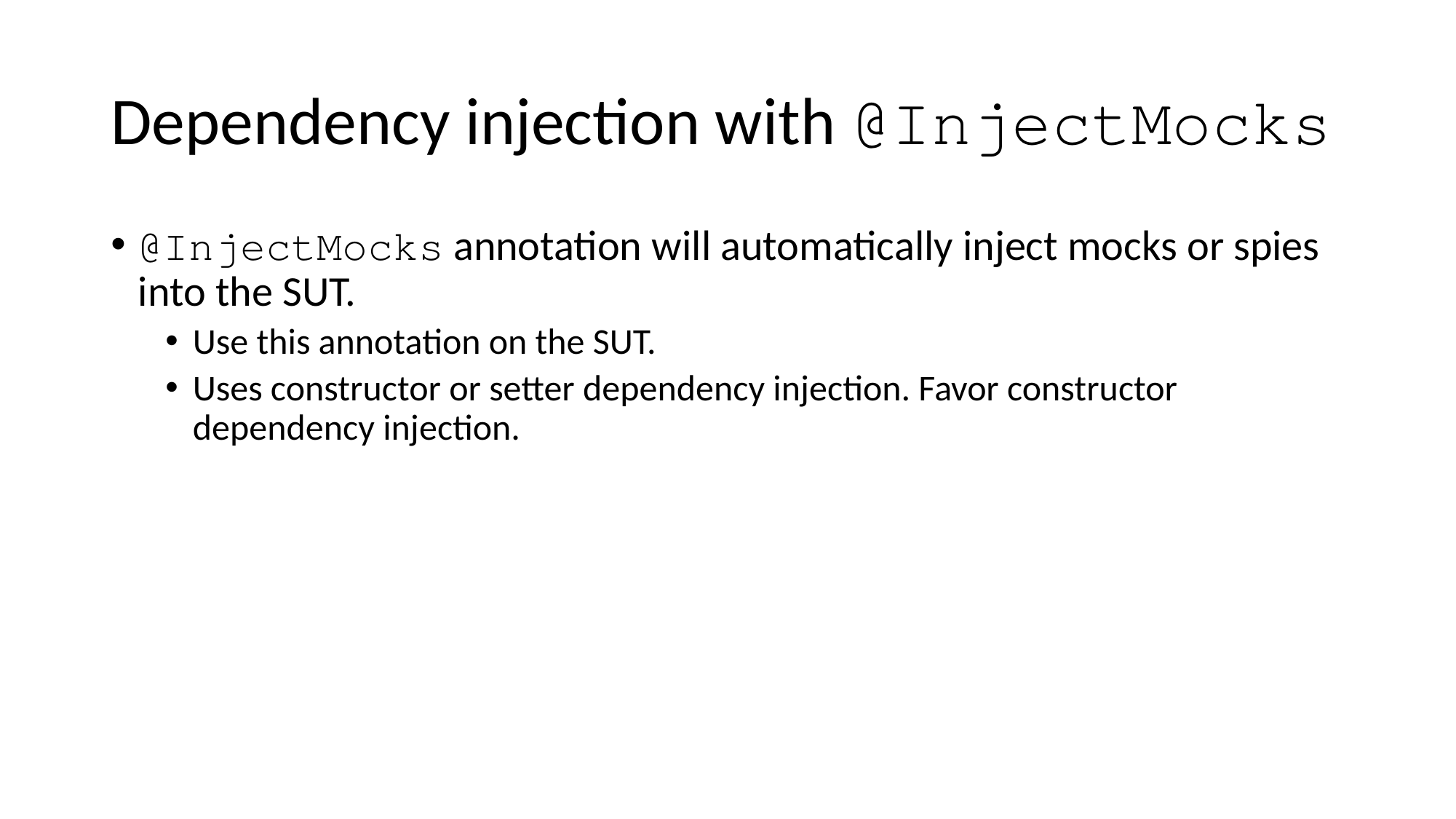

# Dependency injection with @InjectMocks
@InjectMocks annotation will automatically inject mocks or spies into the SUT.
Use this annotation on the SUT.
Uses constructor or setter dependency injection. Favor constructor dependency injection.